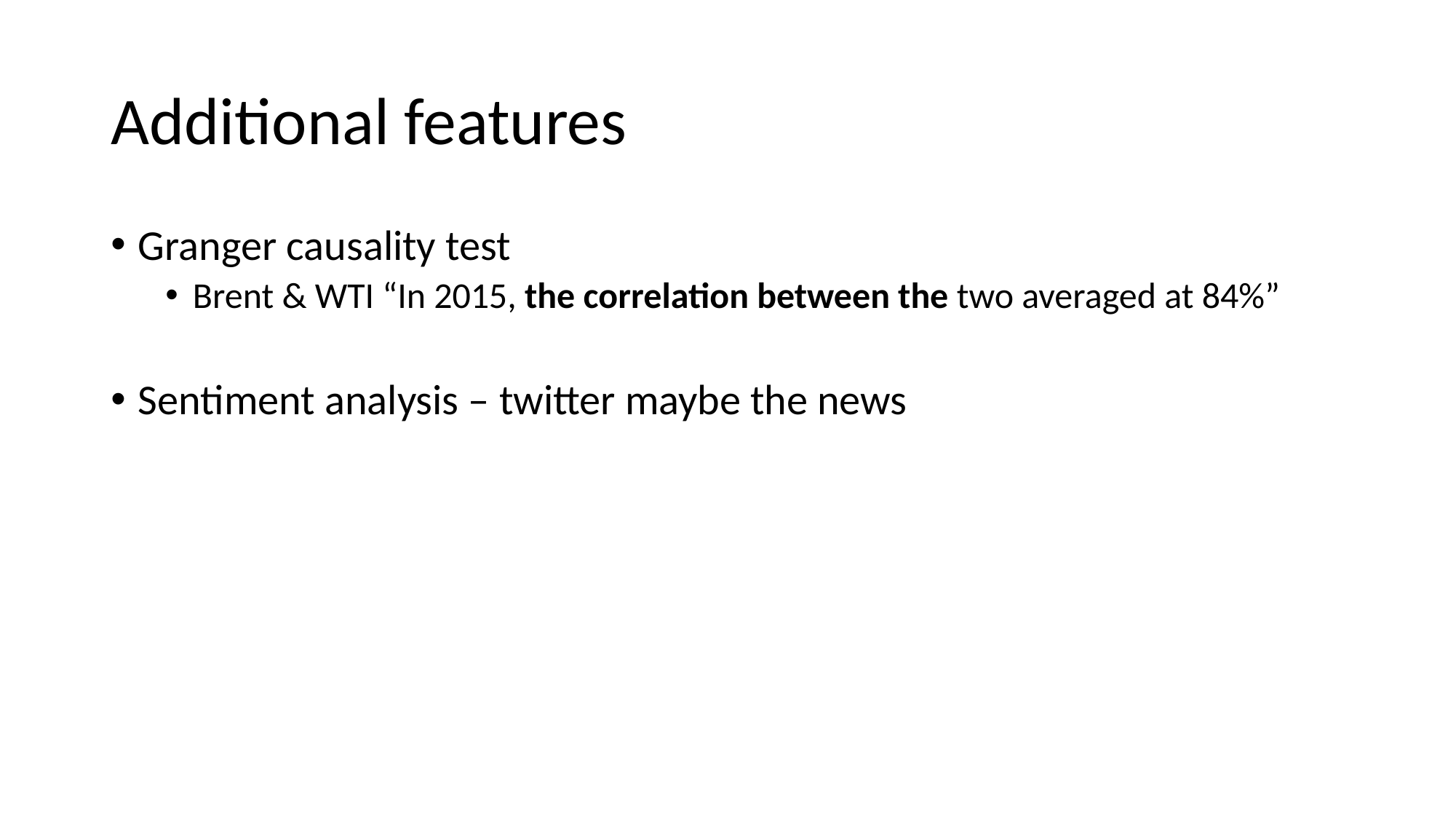

# Additional features
Granger causality test
Brent & WTI “In 2015, the correlation between the two averaged at 84%”

Sentiment analysis – twitter maybe the news